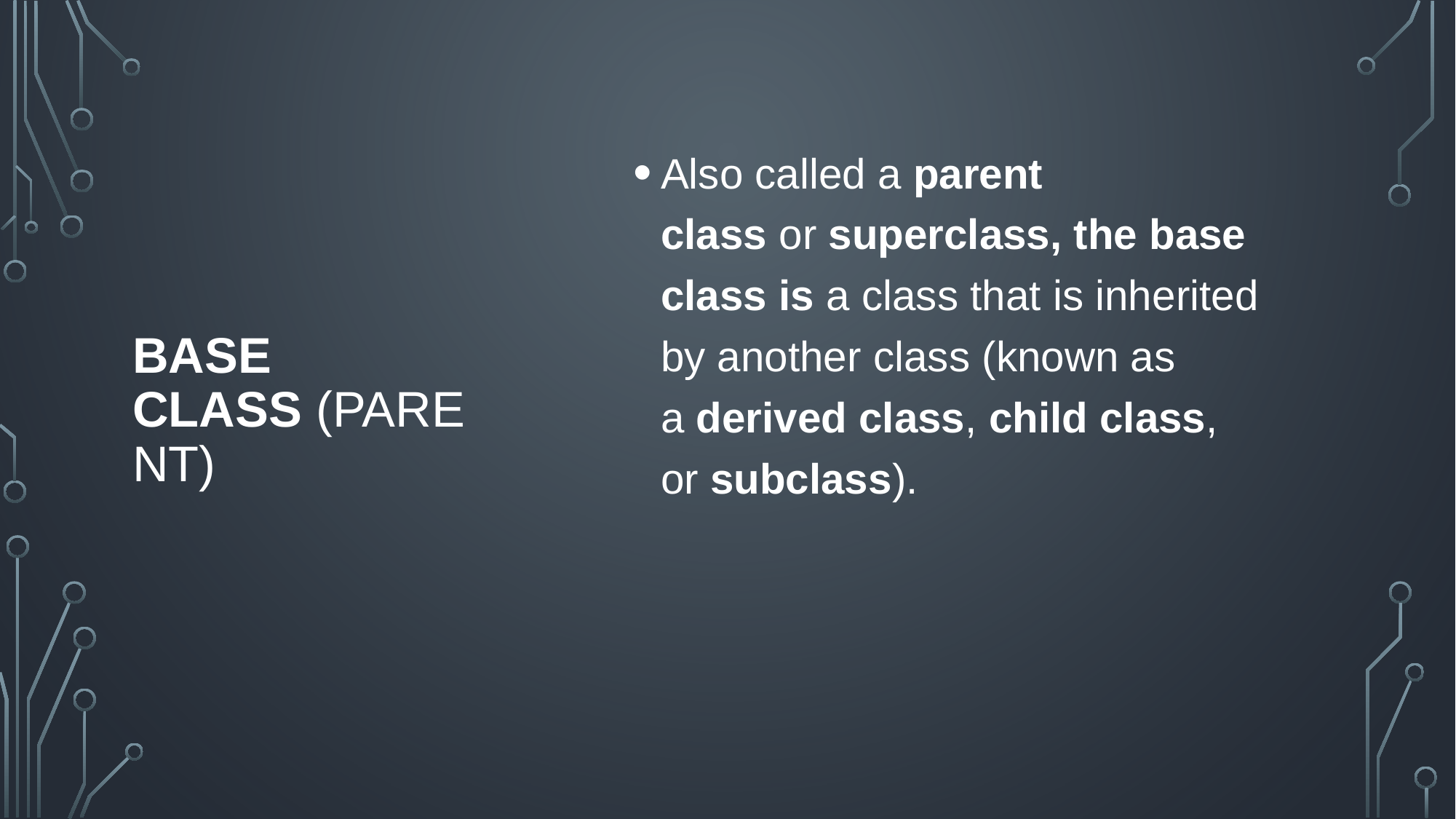

# Base class (parent)
Also called a parent class or superclass, the base class is a class that is inherited by another class (known as a derived class, child class, or subclass).